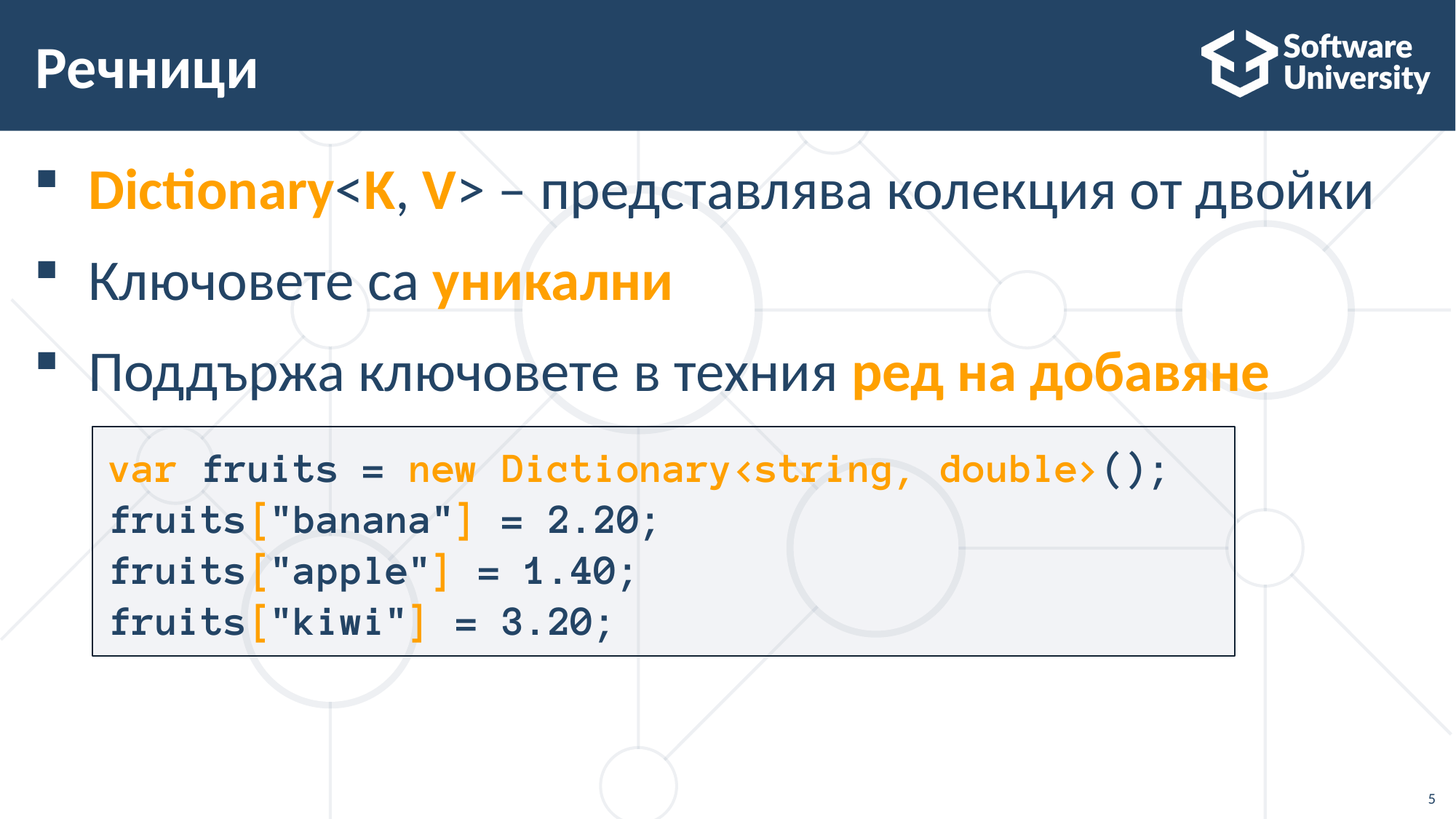

# Речници
Dictionary<K, V> – представлява колекция от двойки
Ключовете са уникални
Поддържа ключовете в техния ред на добавяне
var fruits = new Dictionary<string, double>();
fruits["banana"] = 2.20;
fruits["apple"] = 1.40;
fruits["kiwi"] = 3.20;
5